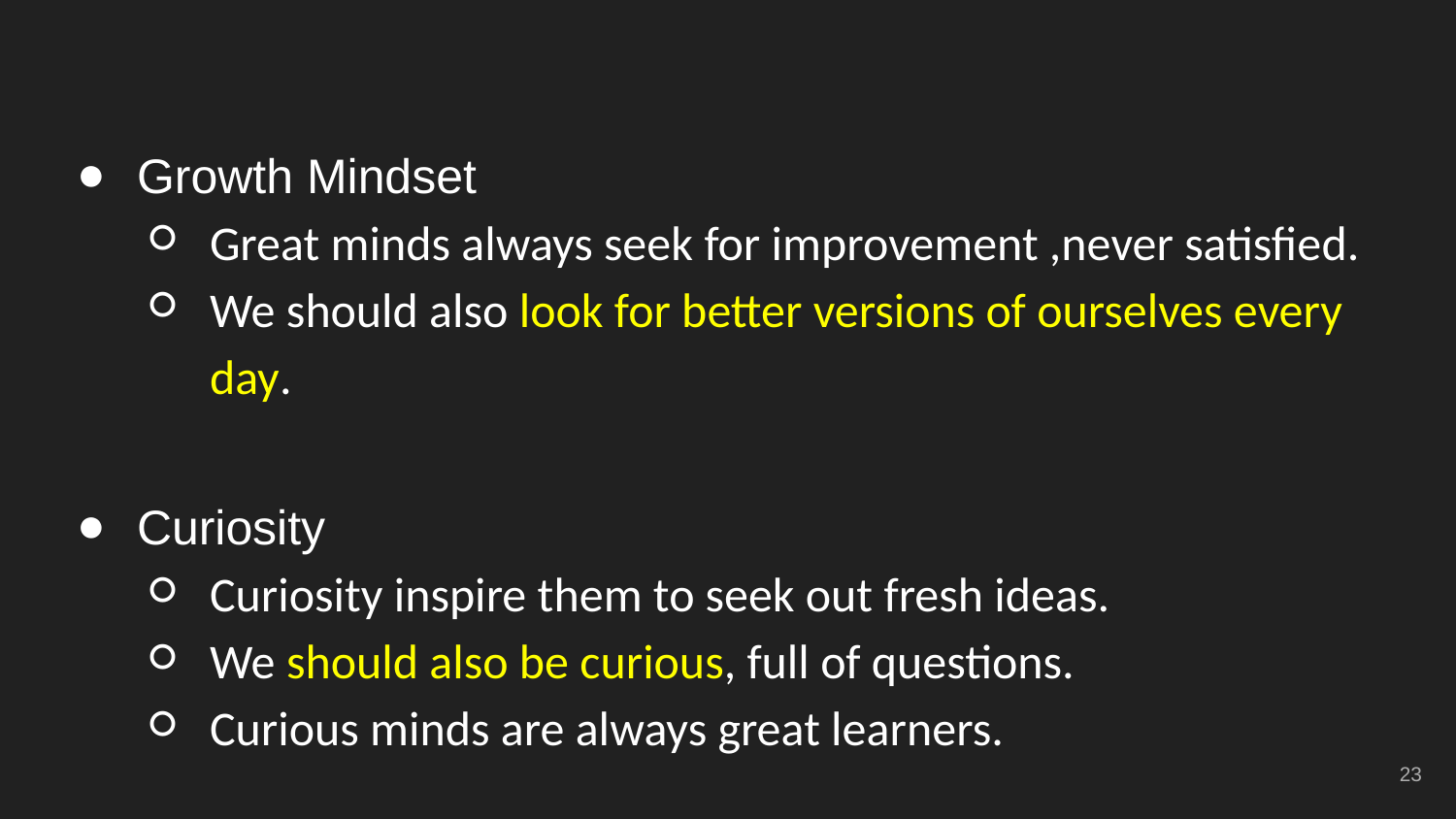

Growth Mindset
Great minds always seek for improvement ,never satisfied.
We should also look for better versions of ourselves every day.

Curiosity
Curiosity inspire them to seek out fresh ideas.
We should also be curious, full of questions.
Curious minds are always great learners.
23